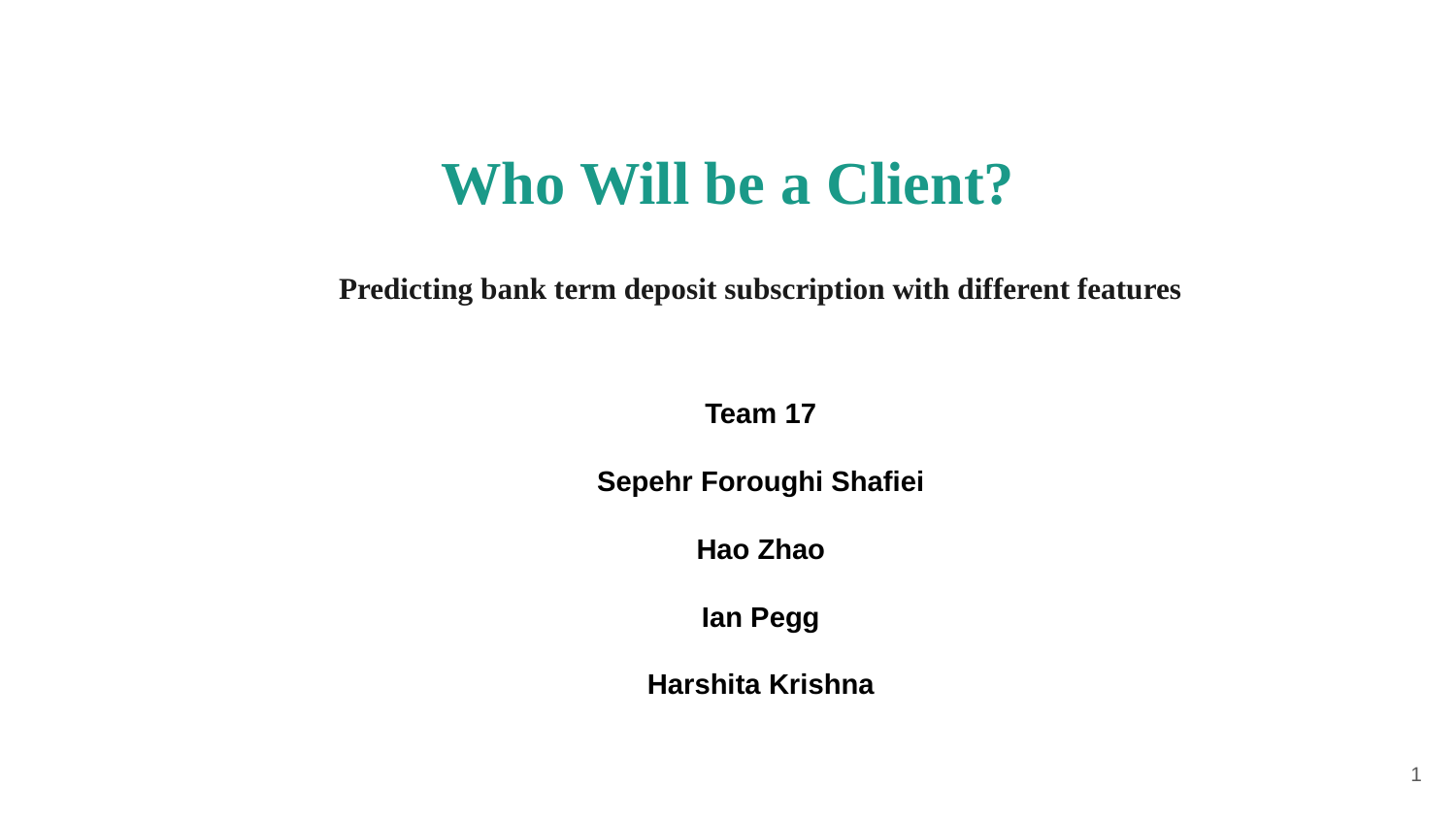

# Who Will be a Client?
Predicting bank term deposit subscription with different features

Team 17

Sepehr Foroughi Shafiei

Hao Zhao

Ian Pegg

Harshita Krishna
1